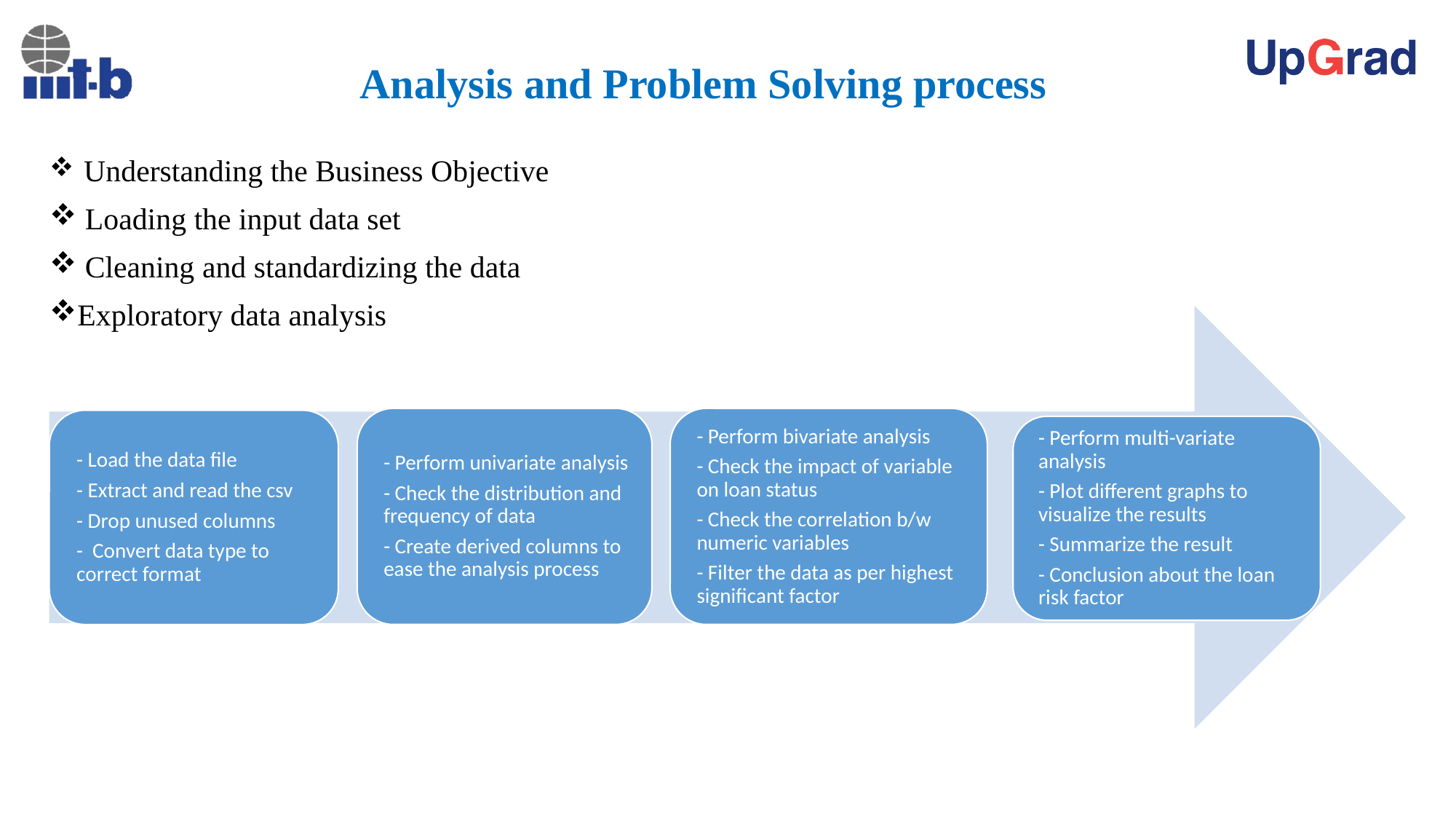

# Analysis and Problem Solving process
 Understanding the Business Objective
 Loading the input data set
 Cleaning and standardizing the data
Exploratory data analysis

- Load the data file
- Extract and read the csv
- Drop unused columns
-  Convert data type to correct format
- Perform univariate analysis
- Check the distribution and  frequency of data
- Create derived columns to ease the analysis process
- Perform bivariate analysis
- Check the impact of variable on loan status
- Check the correlation b/w numeric variables
- Filter the data as per highest significant factor
- Perform multi-variate analysis
- Plot different graphs to visualize the results
- Summarize the result
- Conclusion about the loan risk factor